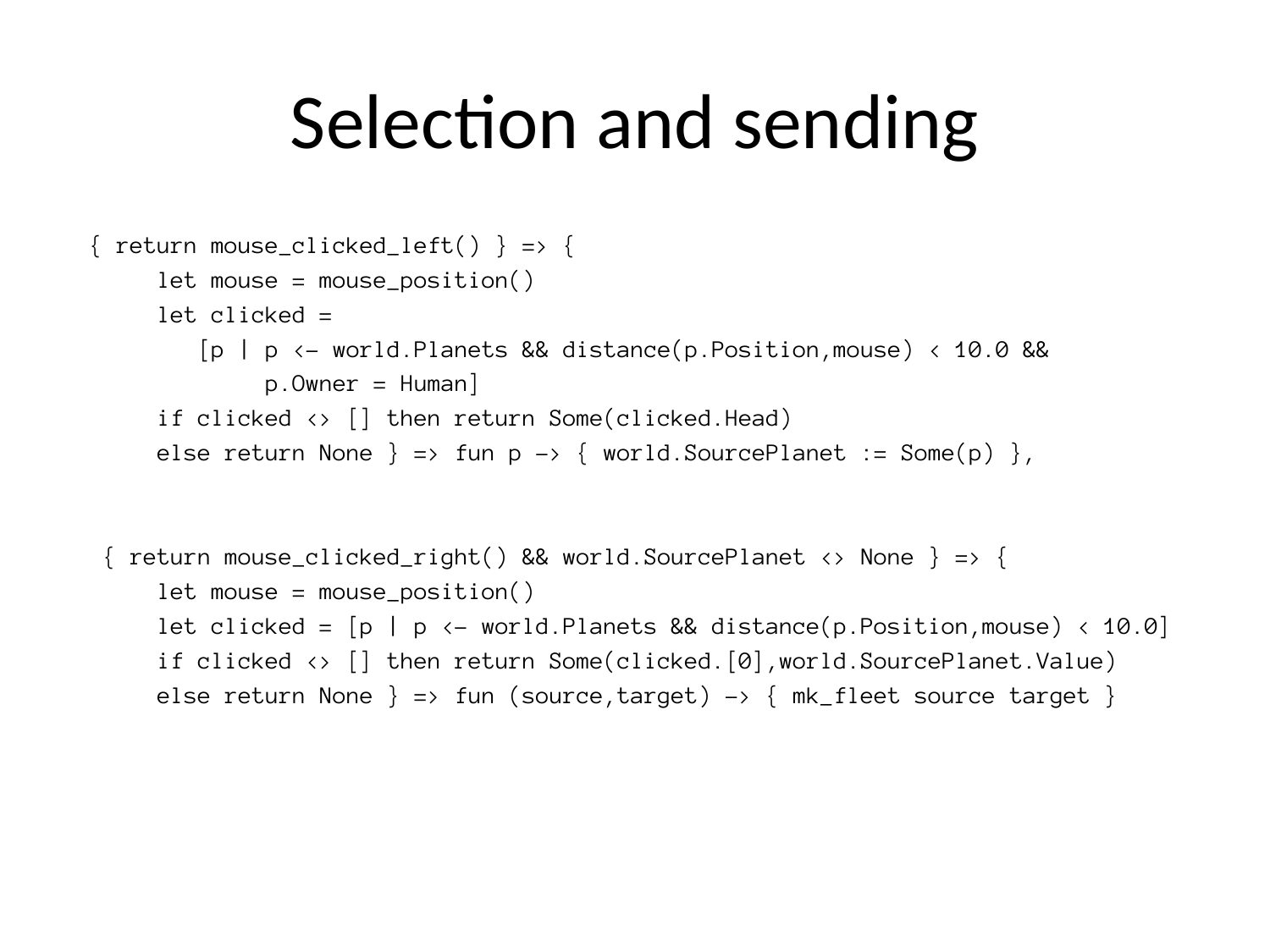

# Selection and sending
 { return mouse_clicked_left() } => {
      let mouse = mouse_position()
      let clicked =
         [p | p <- world.Planets && distance(p.Position,mouse) < 10.0 &&
              p.Owner = Human]
      if clicked <> [] then return Some(clicked.Head)
      else return None } => fun p -> { world.SourcePlanet := Some(p) },

  { return mouse_clicked_right() && world.SourcePlanet <> None } => {
      let mouse = mouse_position()
      let clicked = [p | p <- world.Planets && distance(p.Position,mouse) < 10.0]
      if clicked <> [] then return Some(clicked.[0],world.SourcePlanet.Value)
      else return None } => fun (source,target) -> { mk_fleet source target }